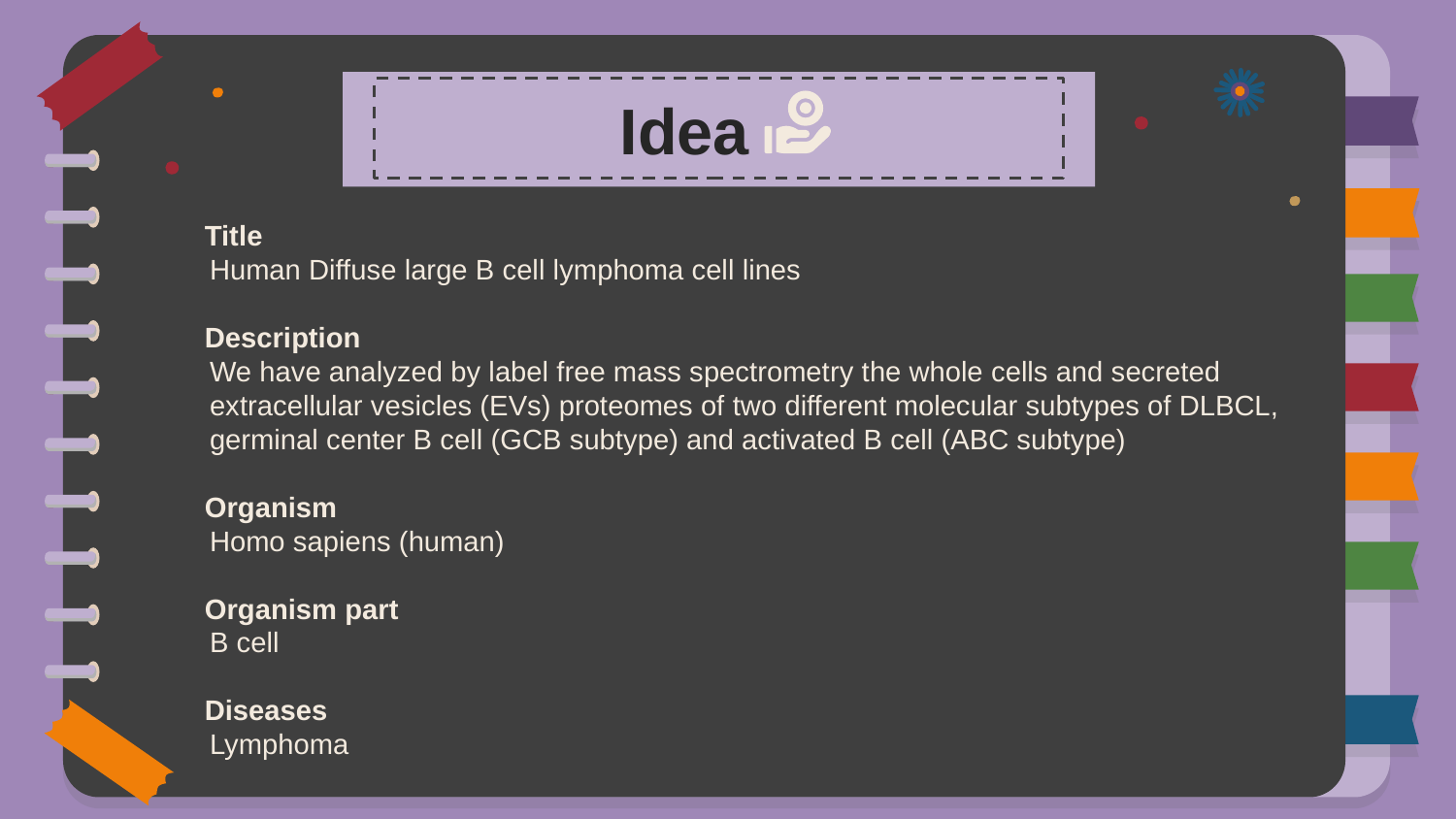

# Idea

Title
Human Diffuse large B cell lymphoma cell lines

Description
We have analyzed by label free mass spectrometry the whole cells and secreted extracellular vesicles (EVs) proteomes of two different molecular subtypes of DLBCL, germinal center B cell (GCB subtype) and activated B cell (ABC subtype)

Organism
Homo sapiens (human)

Organism part
B cell

Diseases
Lymphoma